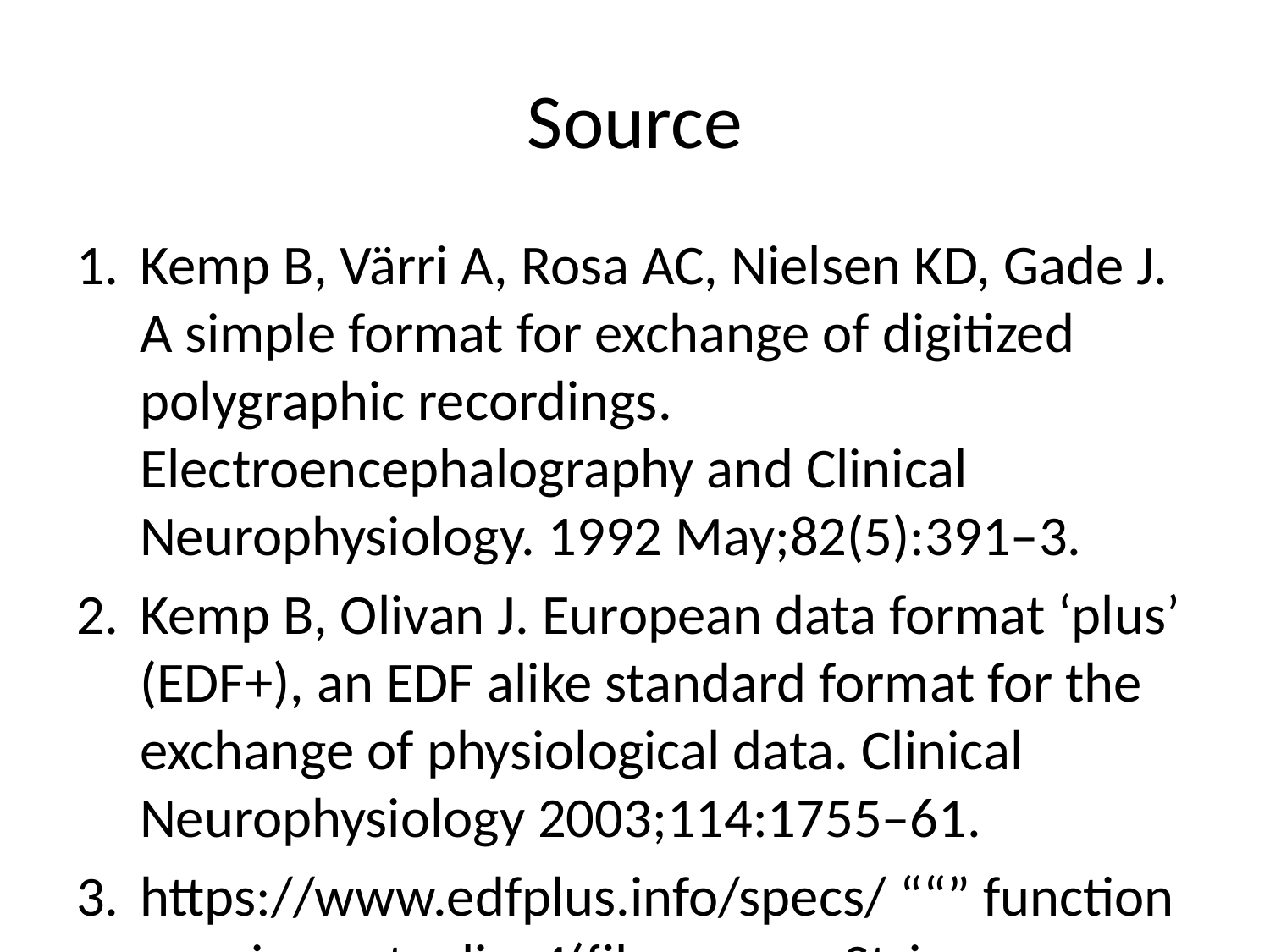

# Source
Kemp B, Värri A, Rosa AC, Nielsen KD, Gade J. A simple format for exchange of digitized polygraphic recordings. Electroencephalography and Clinical Neurophysiology. 1992 May;82(5):391–3.
Kemp B, Olivan J. European data format ‘plus’ (EDF+), an EDF alike standard format for the exchange of physiological data. Clinical Neurophysiology 2003;114:1755–61.
https://www.edfplus.info/specs/ ““” function eeg_import_alice4(file_name::String; detect_type::Bool=true)
isfile(file_name) || throw(ArgumentError(“File $file_name cannot be loaded.”))
eeg_filetype = “”
fid = “” try fid = open(file_name, “r”) catch error(“File $file_name cannot be loaded.”) end
header = zeros(UInt8, 256) readbytes!(fid, header, 256) header = String(Char.(header))
eeg_filetype = parse(Int, strip(header[1:8])) eeg_filetype == 0 && (eeg_filetype = “EDF”) eeg_filetype !== “EDF” && throw(ArgumentError(“File $file_name is not a EDF file.”))
patient = strip(header[9:88]) recording = strip(header[89:168]) occursin(“Alice 4”, recording) == false && throw(ArgumentError(“This is not Alice 4 EDF file.”)) recording_date = header[169:176] recording_time = header[177:184] data_offset = parse(Int, strip(header[185:192])) reserved = strip(header[193:236]) reserved == “EDF+D” && throw(ArgumentError(“EDF+D format (interrupted recordings) is not supported.”)) reserved == “EDF+C” && (eeg_filetype = “EDF+”) # we get -1 here data_records = parse(Int, strip(header[237:244])) # we get 1.0 here data_records_duration = parse(Float64, strip(header[245:252])) channel_n = parse(Int, strip(header[253:256]))
labels = Vector{String}(undef, channel_n) transducers = Vector{String}(undef, channel_n) physical_dimension = Vector{String}(undef, channel_n) physical_minimum = Vector{Float64}(undef, channel_n) physical_maximum = Vector{Float64}(undef, channel_n) digital_minimum = Vector{Float64}(undef, channel_n) digital_maximum = Vector{Float64}(undef, channel_n) prefiltering = Vector{String}(undef, channel_n) samples_per_datarecord = Vector{Int64}(undef, channel_n)
header = zeros(UInt8, channel_n * 16) readbytes!(fid, header, channel_n * 16) header = String(Char.(header)) for idx in 1:channel_n labels[idx] = strip(header[1 + ((idx - 1) * 16):(idx * 16)]) end
header = zeros(UInt8, channel_n * 80) readbytes!(fid, header, channel_n * 80) header = String(Char.(header)) for idx in 1:channel_n transducers[idx] = strip(header[1 + ((idx - 1) * 80):(idx * 80)]) end
header = zeros(UInt8, channel_n * 8) readbytes!(fid, header, channel_n * 8) header = String(Char.(header)) for idx in 1:channel_n physical_dimension[idx] = strip(header[1 + ((idx - 1) * 8):(idx * 8)]) end
header = zeros(UInt8, channel_n * 8) readbytes!(fid, header, channel_n * 8) header = String(Char.(header)) for idx in 1:channel_n physical_minimum[idx] = parse(Float64, strip(header[1 + ((idx - 1) * 8):(idx * 8)])) end
header = zeros(UInt8, channel_n * 8) readbytes!(fid, header, channel_n * 8) header = String(Char.(header)) for idx in 1:channel_n physical_maximum[idx] = parse(Float64, strip(header[1 + ((idx - 1) * 8):(idx * 8)])) end
header = zeros(UInt8, channel_n * 8) readbytes!(fid, header, channel_n * 8) header = String(Char.(header)) for idx in 1:channel_n digital_minimum[idx] = parse(Float64, strip(header[1 + ((idx - 1) * 8):(idx * 8)])) end
header = zeros(UInt8, channel_n * 8) readbytes!(fid, header, channel_n * 8) header = String(Char.(header)) for idx in 1:channel_n digital_maximum[idx] = parse(Float64, strip(header[1 + ((idx - 1) * 8):(idx * 8)])) end
header = zeros(UInt8, channel_n * 80) readbytes!(fid, header, channel_n * 80) header = String(Char.(header)) for idx in 1:channel_n prefiltering[idx] = strip(header[1 + ((idx - 1) * 80):(idx * 80)]) end
header = zeros(UInt8, channel_n * 8) readbytes!(fid, header, channel_n * 8) header = String(Char.(header)) for idx in 1:channel_n samples_per_datarecord[idx] = parse(Int, strip(header[1 + ((idx - 1) * 8):(idx * 8)])) end
close(fid)
labels = _clean_labels(labels) if detect_type == true channel_type = _set_channel_types(labels) else channel_type = repeat([“???”], channel_n) end channel_order = _sort_channels(copy(channel_type))
if eeg_filetype == “EDF” has_markers = false eeg_markers = DataFrame(:id => String[], :start => Int64[], :length => Int64[], :description => String[], :channel => Int64[]) markers_channel = -1 else has_markers, markers_channel = _has_markers(channel_type) markers = repeat([“”], data_records) end
gain = Vector{Float64}(undef, channel_n) for idx in 1:channel_n gain[idx] = (physical_maximum[idx] - physical_minimum[idx]) / (digital_maximum[idx] - digital_minimum[idx]) end
if length(unique(samples_per_datarecord)) == 1 sampling_rate = round(Int64, samples_per_datarecord[1] / data_records_duration)
 fid = ""
 try
     fid = open(file_name, "r")
 catch
     error("File $file_name cannot be loaded.")
 end

 header = zeros(UInt8, data_offset)
 readbytes!(fid, header, data_offset)
 eeg_signals = zeros(channel_n, samples_per_datarecord[1] * data_records, 1)
 for idx1 in 1:data_records
     for idx2 in 1:channel_n
         signal = zeros(UInt8, samples_per_datarecord[idx2] * 2)
         readbytes!(fid, signal, samples_per_datarecord[idx2] * 2)
         if idx2 != markers_channel
             signal = map(ltoh, reinterpret(Int16, signal))
             if channel_type[idx2] == "markers"
                 for idx3 in eachindex(signal)
                     if signal[idx3] == digital_minimum[idx2]
                         signal[idx3] = 0
                     else
                         signal[idx3] = 1
                     end
                 end
                 eeg_signals[idx2, ((idx1 - 1) * samples_per_datarecord[idx2] + 1):(idx1 * samples_per_datarecord[idx2]), 1] = signal
             elseif channel_type[idx2] == "events"
                 eeg_signals[idx2, ((idx1 - 1) * samples_per_datarecord[idx2] + 1):(idx1 * samples_per_datarecord[idx2]), 1] = signal
             else
                 if occursin("uV", physical_dimension[idx2])
                     eeg_signals[idx2, ((idx1 - 1) * samples_per_datarecord[idx2] + 1):(idx1 * samples_per_datarecord[idx2]), 1] = signal .* gain[idx2]
                 elseif occursin("mV", physical_dimension[idx2])
                     eeg_signals[idx2, ((idx1 - 1) * samples_per_datarecord[idx2] + 1):(idx1 * samples_per_datarecord[idx2]), 1] = signal .* gain[idx2] ./ 1000
                 else
                     eeg_signals[idx2, ((idx1 - 1) * samples_per_datarecord[idx2] + 1):(idx1 * samples_per_datarecord[idx2]), 1] = signal .* gain[idx2]
                 end
             end
         else
             markers[idx1] = String(Char.(signal))
         end
     end
 end
 close(fid)
else sampling_rate = round.(Int64, samples_per_datarecord / data_records_duration) max_sampling_rate = maximum(sampling_rate)
 fid = ""
 try
     fid = open(file_name, "r")
 catch
     error("File $file_name cannot be loaded.")
 end

 header = zeros(UInt8, data_offset)
 readbytes!(fid, header, data_offset)

 data_size = filesize(file_name) - data_offset
 data = zeros(UInt8, data_size)
 readbytes!(fid, data, data_size, all=true)
 signal = map(ltoh, reinterpret(Int16, data))
 data_records = length(signal) ÷ sum(sampling_rate)
 eeg_signals = zeros(channel_n, data_records * max_sampling_rate)
 data_segment = max_sampling_rate

 @inbounds for idx1 in 1:data_records
     for idx2 in 1:channel_n
         tmp = Vector{Float64}()
         for idx3 in 1:sampling_rate[idx2]
             push!(tmp, popat!(signal, 1))
         end
         tmp = @. (tmp - digital_minimum[idx2]) * gain[idx2] + physical_minimum[idx2]
         if sampling_rate[idx2] == max_sampling_rate
             eeg_signals[idx2, ((idx1 - 1) * data_segment + 1):idx1 * data_segment] = tmp
         else
             tmp_upsampled = FourierTools.resample(tmp, max_sampling_rate)
             eeg_signals[idx2, ((idx1 - 1) * data_segment + 1):idx1 * data_segment] = tmp_upsampled
         end
     end
 end

 # reject weird channels

 for idx1 in 1:channel_n
     if idx1 != markers_channel
         if channel_type[idx1] == "markers"
             for idx2 in 1:size(eeg_signals, 2)
                 if signal[idx1, idx2] == digital_minimum[idx1]
                     signal[idx1, idx2] = 0
                 else
                     signal[idx1, idx2] = 1
                 end
             end
         end
         if occursin("mV", physical_dimension[idx1])
             eeg_signals ./= 1000
         end
     else
         markers[idx1] = String(Char.(signal))
     end
 end
 _info("Channels upsampled to $max_sampling_rate Hz.")
 sampling_rate = max_sampling_rate
 close(fid)
end
if has_markers deleteat!(channel_order, vsearch(markers_channel, channel_order)) eeg_signals = eeg_signals[setdiff(1:channel_n, markers_channel), :, :] deleteat!(labels, markers_channel) deleteat!(transducers, markers_channel) deleteat!(physical_dimension, markers_channel) deleteat!(prefiltering, markers_channel) deleteat!(gain, markers_channel) channel_n -= 1 eeg_markers = _m2df(markers) eeg_markers[!, :start] = t2s.(eeg_markers[!, :start], sampling_rate) eeg_markers[!, :length] = t2s.(eeg_markers[!, :length], sampling_rate) else eeg_markers = DataFrame(:id => String[], :start => Int64[], :length => Int64[], :description => String[], :channel => Int64[]) end
eeg_duration_samples = size(eeg_signals, 2) eeg_duration_seconds = size(eeg_signals, 2) / sampling_rate eeg_time = collect(0:(1 / sampling_rate):eeg_duration_seconds) eeg_time = eeg_time[1:end - 1] eeg_filesize_mb = round(filesize(file_name) / 1024^2, digits=2)
signal_type = “eeg” “meg” in channel_type && (signal_type = “meg”)
eeg_header = Dict(:signal_type => signal_type, :eeg_filename => file_name, :eeg_filesize_mb => eeg_filesize_mb, :eeg_filetype => eeg_filetype, :patient => string(patient), :recording => string(recording), :recording_date => recording_date, :recording_time => recording_time, :channel_n => channel_n, :channel_type => channel_type[channel_order], :reference => ““, :channel_locations => false, :history => String[], :components => Symbol[], :eeg_duration_samples => eeg_duration_samples, :eeg_duration_seconds => eeg_duration_seconds, :epoch_n => 1, :epoch_duration_samples => eeg_duration_samples, :epoch_duration_seconds => eeg_duration_seconds, :labels => labels[channel_order], :transducers => transducers[channel_order], :physical_dimension => physical_dimension[channel_order], :prefiltering => prefiltering[channel_order], :sampling_rate => sampling_rate, :gain => gain[channel_order], :note =>”“, :markers => has_markers)
eeg_components = Vector{Any}() eeg_epoch_time = eeg_time eeg_locs = DataFrame(:channel => Int64, :labels => String[], :loc_theta => Float64[], :loc_radius => Float64[], :loc_x => Float64[], :loc_y => Float64[], :loc_z => Float64[], :loc_radius_sph => Float64[], :loc_theta_sph => Float64[], :loc_phi_sph => Float64[])
eeg = NeuroAnalyzer.EEG(eeg_header, eeg_time, eeg_epoch_time, eeg_signals[channel_order, :, :], eeg_components, eeg_markers, eeg_locs)
return eeg end
““” locs_import_geo(file_name)
Load electrode positions from GEO file.